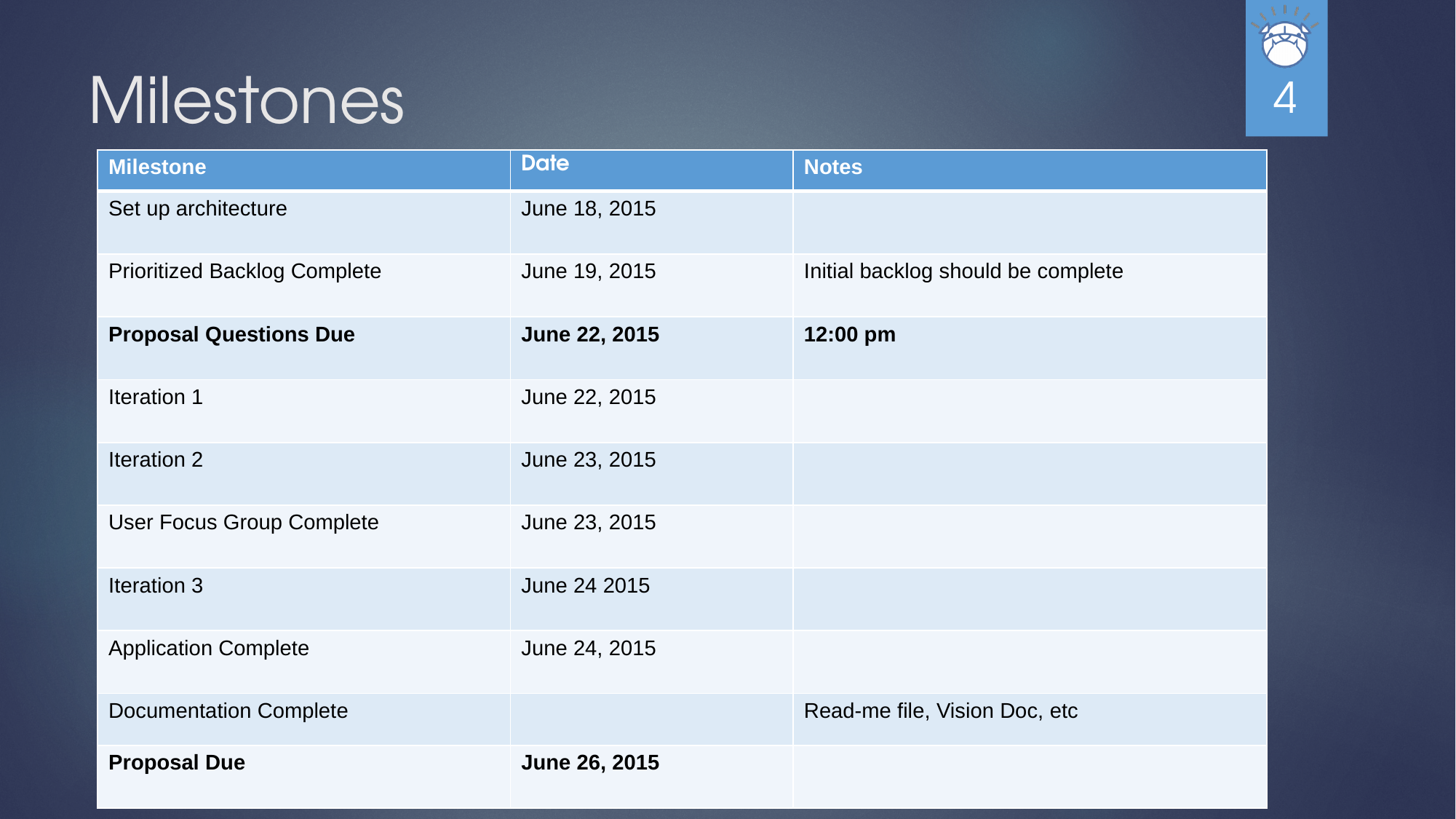

4
# Milestones
| Milestone | Date | Notes |
| --- | --- | --- |
| Set up architecture | June 18, 2015 |  |
| Prioritized Backlog Complete | June 19, 2015 | Initial backlog should be complete |
| Proposal Questions Due | June 22, 2015 | 12:00 pm |
| Iteration 1 | June 22, 2015 |  |
| Iteration 2 | June 23, 2015 |  |
| User Focus Group Complete | June 23, 2015 |  |
| Iteration 3 | June 24 2015 |  |
| Application Complete | June 24, 2015 |  |
| Documentation Complete |  | Read-me file, Vision Doc, etc |
| Proposal Due | June 26, 2015 |  |